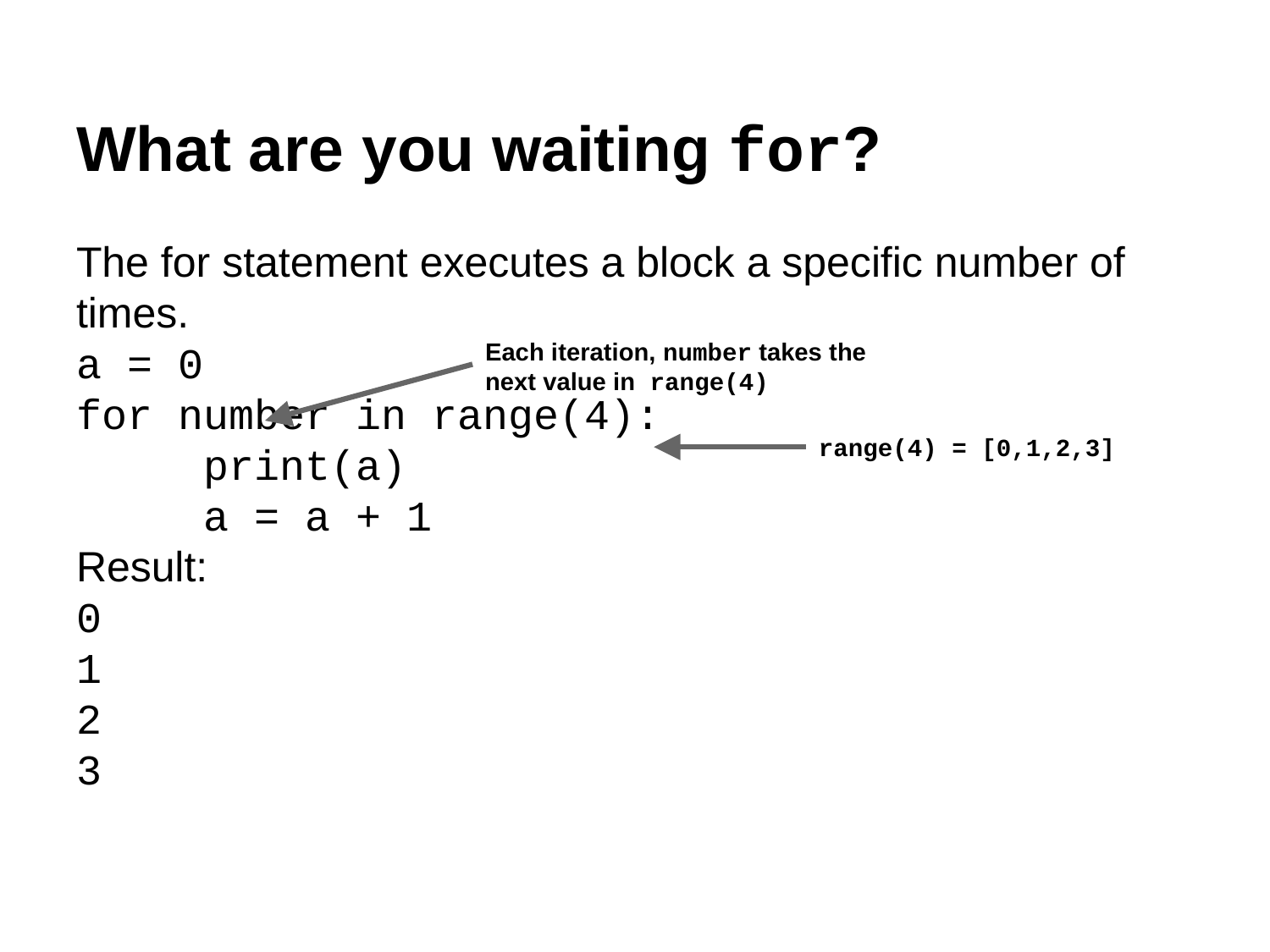

# What are you waiting for?
The for statement executes a block a specific number of times.
a = 0
for number in range(4):
	print(a)
	a = a + 1
Result:
0
1
2
3
Each iteration, number takes the next value in range(4)
range(4) = [0,1,2,3]